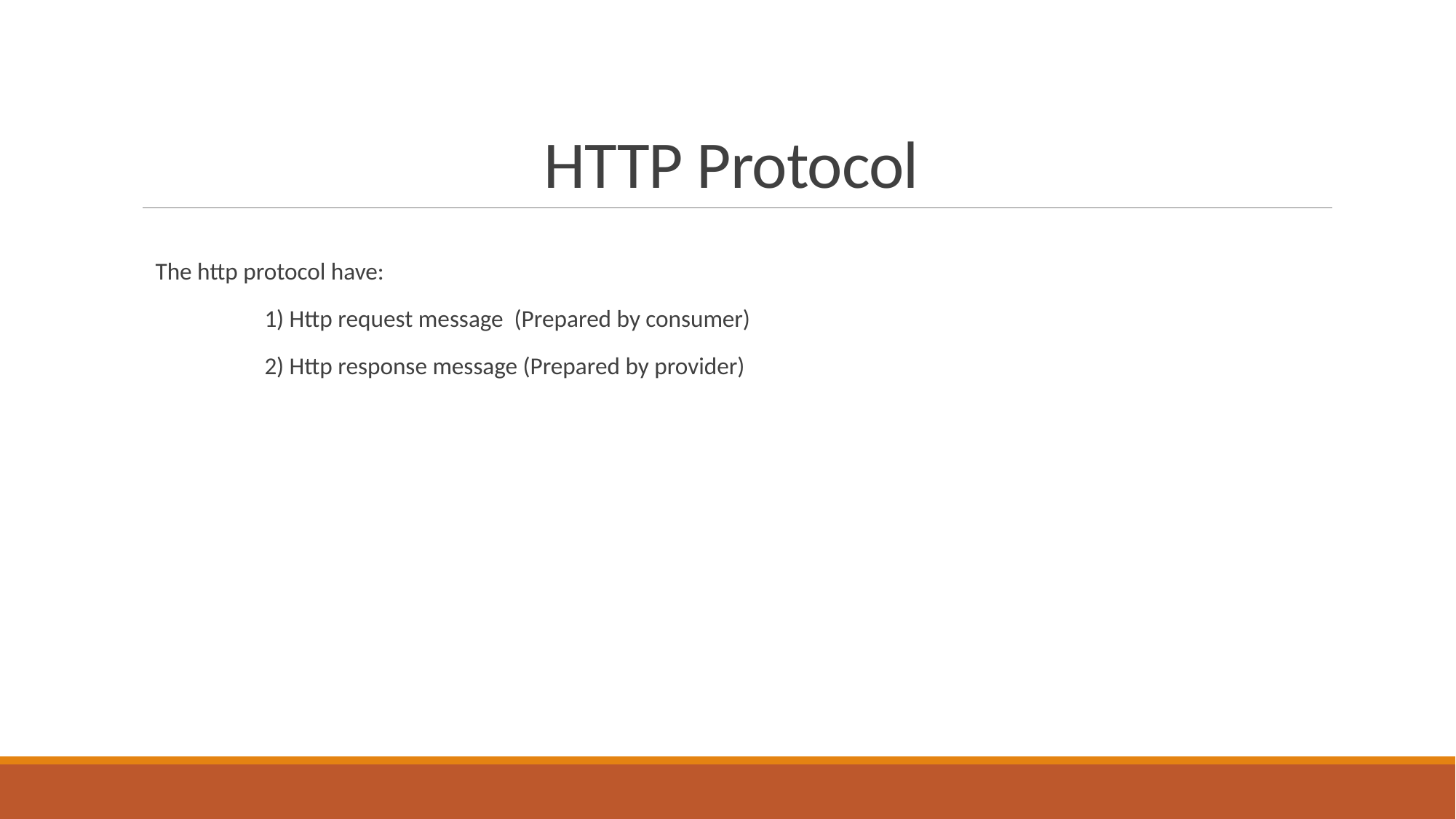

# HTTP Protocol
The http protocol have:
	1) Http request message  (Prepared by consumer)
	2) Http response message (Prepared by provider)